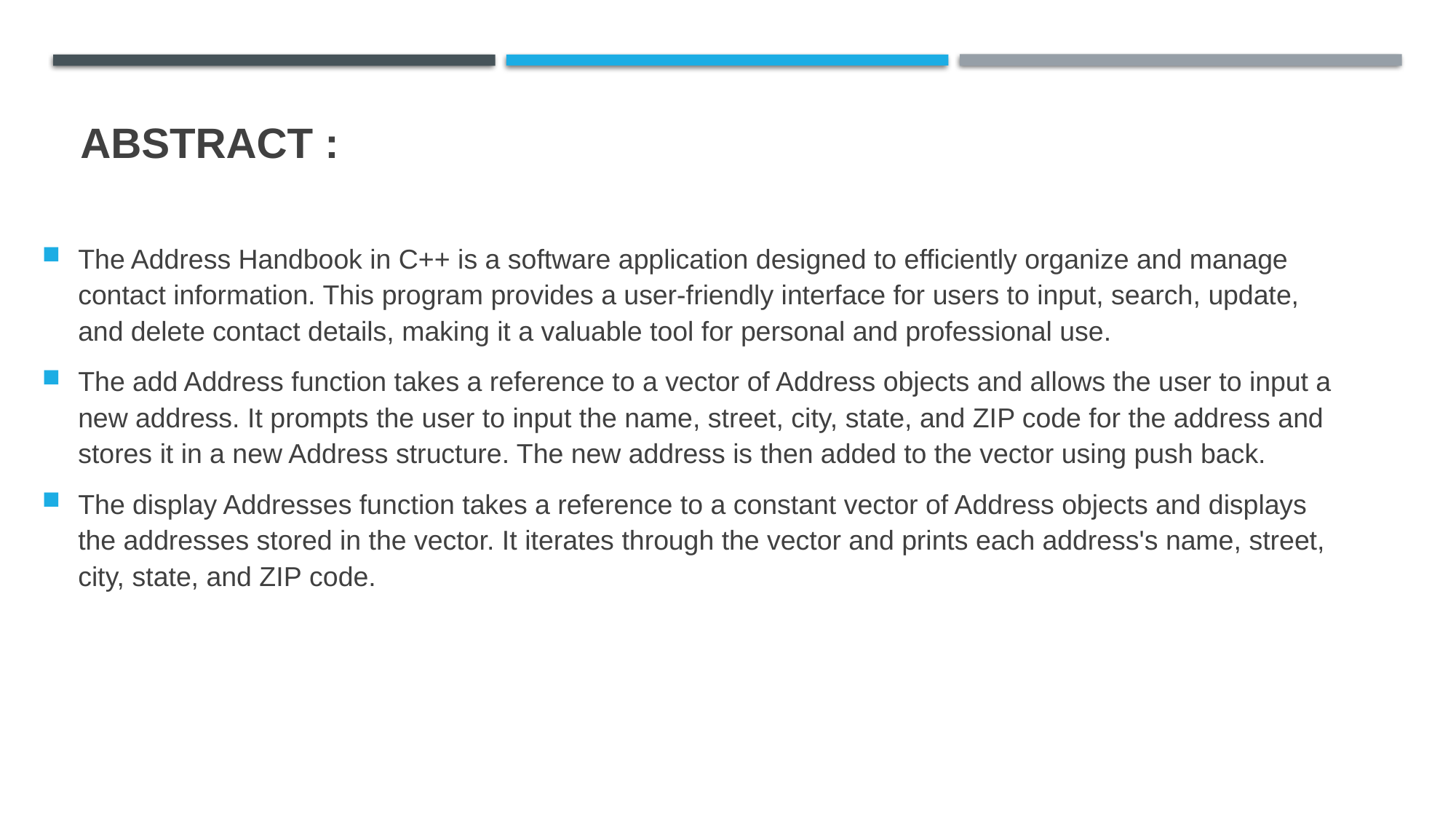

# Abstract :
The Address Handbook in C++ is a software application designed to efficiently organize and manage contact information. This program provides a user-friendly interface for users to input, search, update, and delete contact details, making it a valuable tool for personal and professional use.
The add Address function takes a reference to a vector of Address objects and allows the user to input a new address. It prompts the user to input the name, street, city, state, and ZIP code for the address and stores it in a new Address structure. The new address is then added to the vector using push back.
The display Addresses function takes a reference to a constant vector of Address objects and displays the addresses stored in the vector. It iterates through the vector and prints each address's name, street, city, state, and ZIP code.